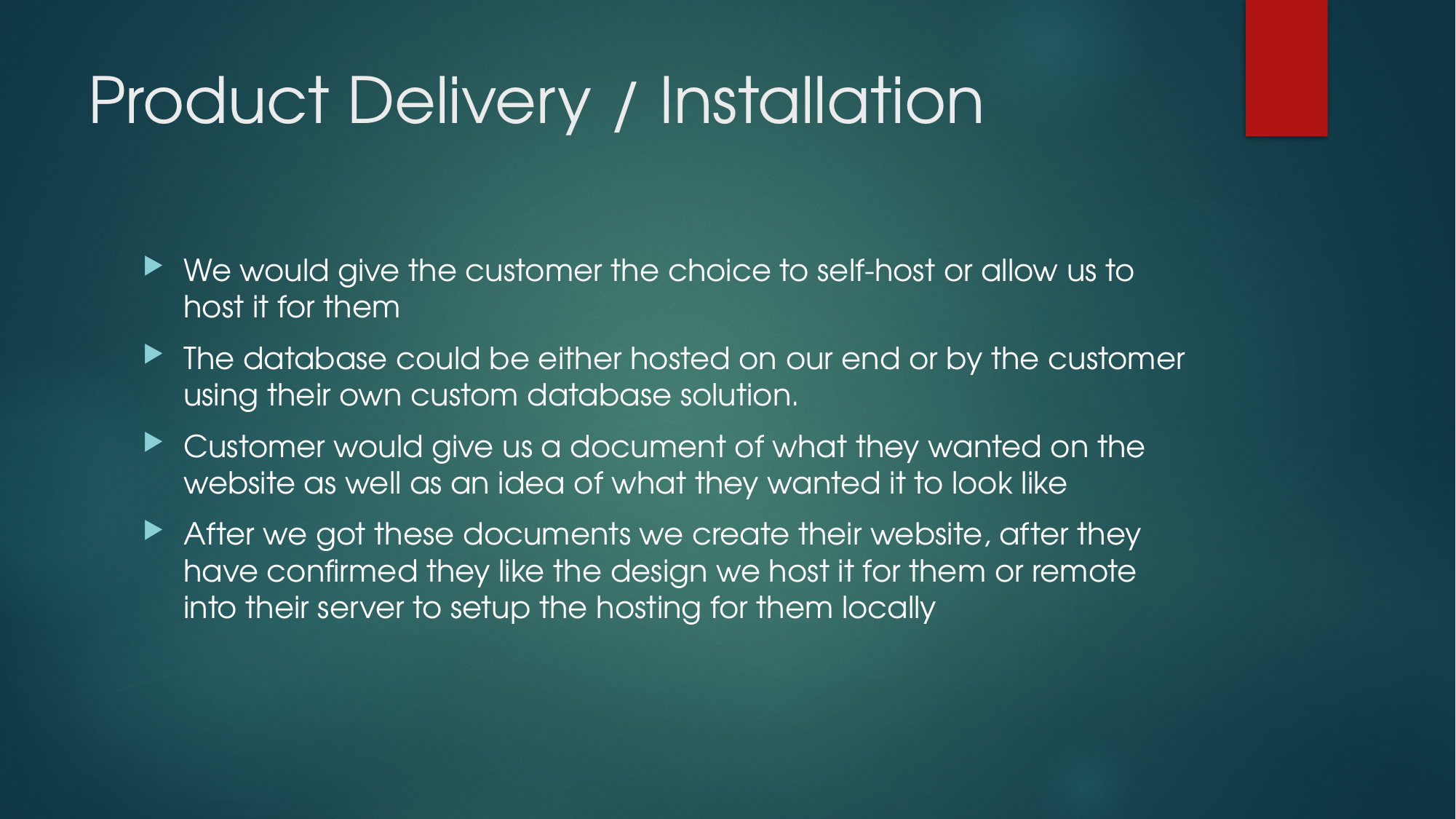

# Product Delivery / Installation
We would give the customer the choice to self-host or allow us to host it for them
The database could be either hosted on our end or by the customer using their own custom database solution.
Customer would give us a document of what they wanted on the website as well as an idea of what they wanted it to look like
After we got these documents we create their website, after they have confirmed they like the design we host it for them or remote into their server to setup the hosting for them locally